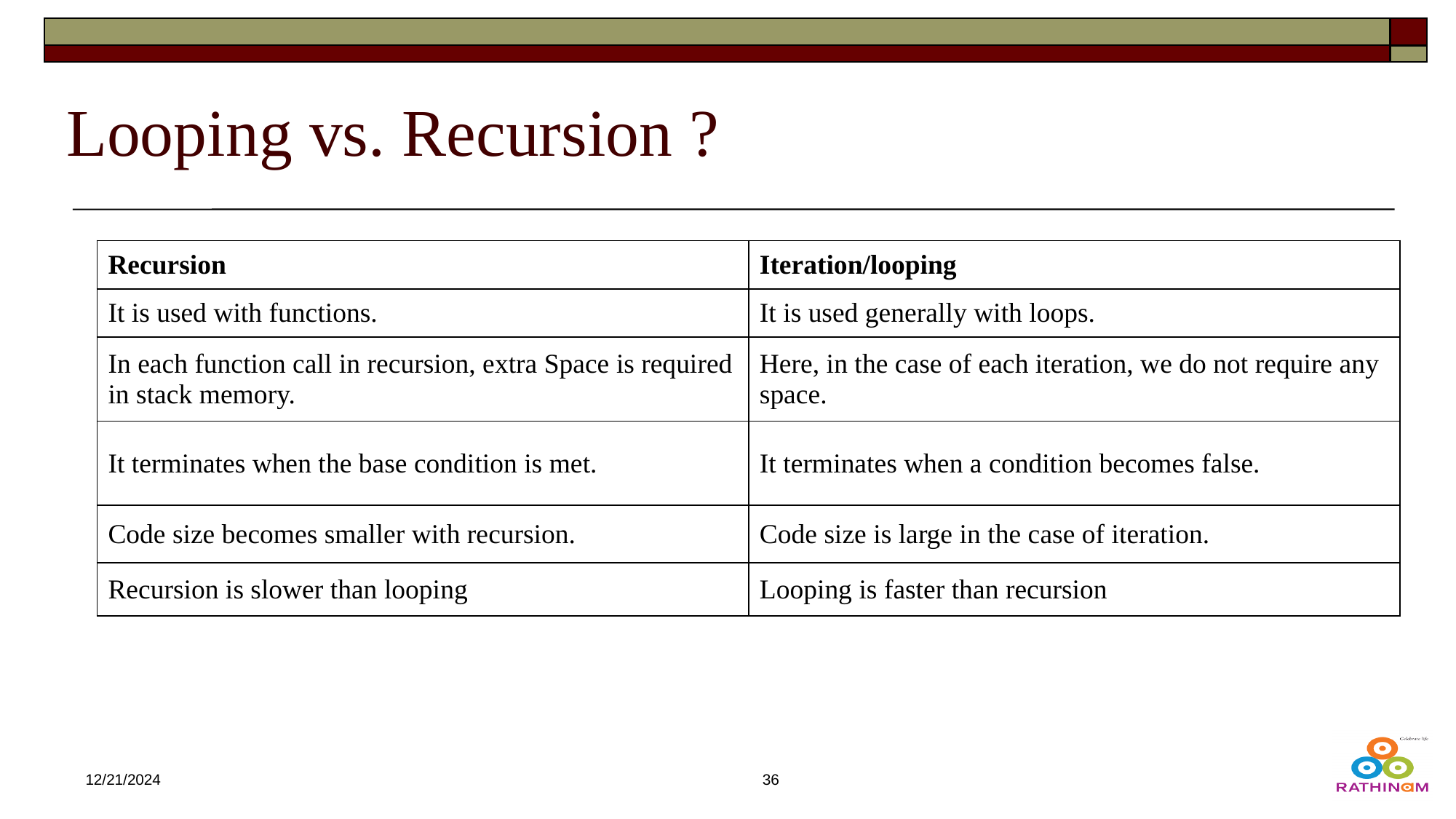

# Looping vs. Recursion ?
| Recursion | Iteration/looping |
| --- | --- |
| It is used with functions. | It is used generally with loops. |
| In each function call in recursion, extra Space is required in stack memory. | Here, in the case of each iteration, we do not require any space. |
| It terminates when the base condition is met. | It terminates when a condition becomes false. |
| Code size becomes smaller with recursion. | Code size is large in the case of iteration. |
| Recursion is slower than looping | Looping is faster than recursion |
12/21/2024
36